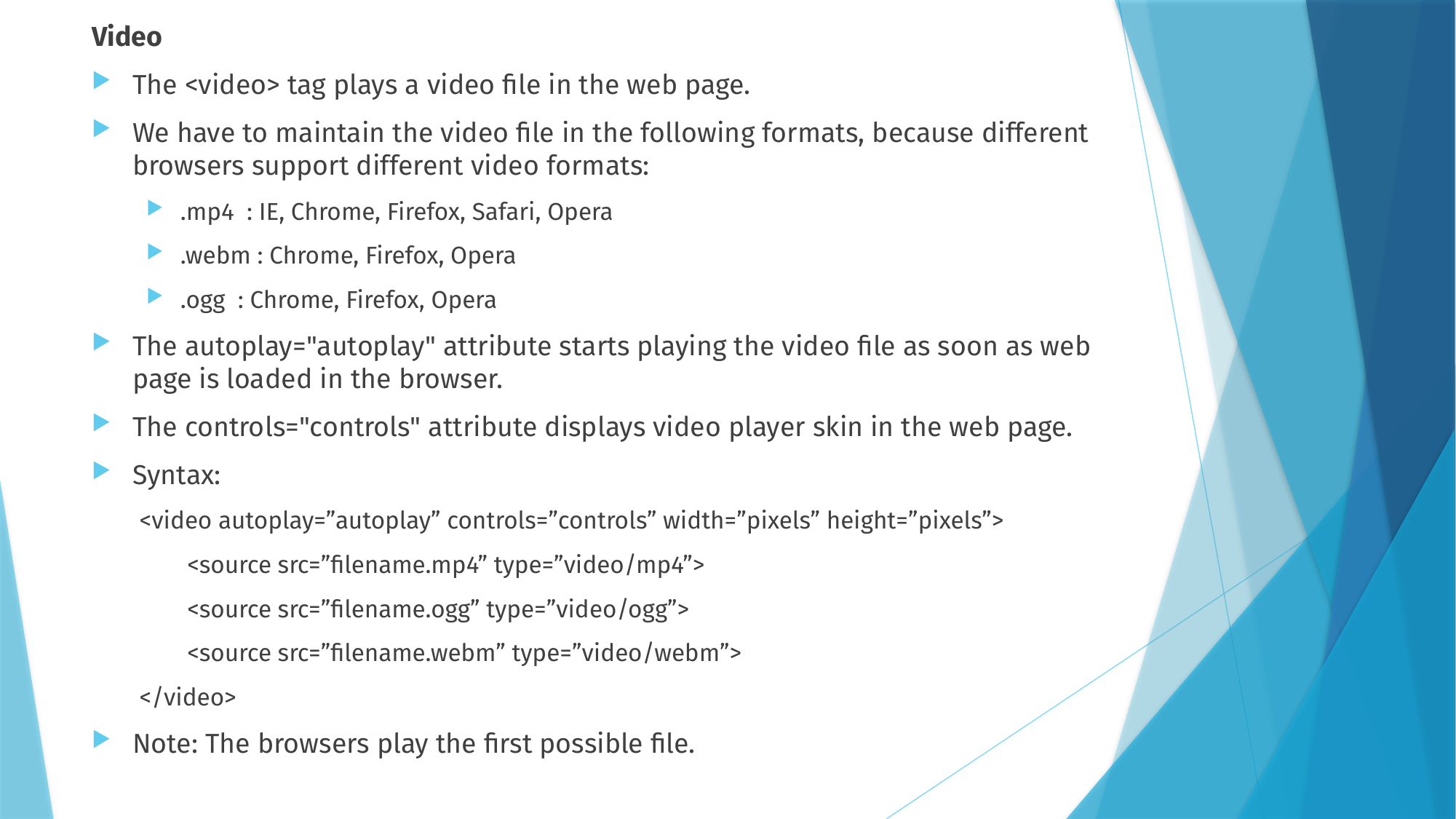

Video
The <video> tag plays a video file in the web page.
We have to maintain the video file in the following formats, because different browsers support different video formats:
.mp4  : IE, Chrome, Firefox, Safari, Opera
.webm : Chrome, Firefox, Opera
.ogg  : Chrome, Firefox, Opera
The autoplay="autoplay" attribute starts playing the video file as soon as web page is loaded in the browser.
The controls="controls" attribute displays video player skin in the web page.
Syntax:
<video autoplay=”autoplay” controls=”controls” width=”pixels” height=”pixels”>
<source src=”filename.mp4” type=”video/mp4”>
<source src=”filename.ogg” type=”video/ogg”>
<source src=”filename.webm” type=”video/webm”>
</video>
Note: The browsers play the first possible file.